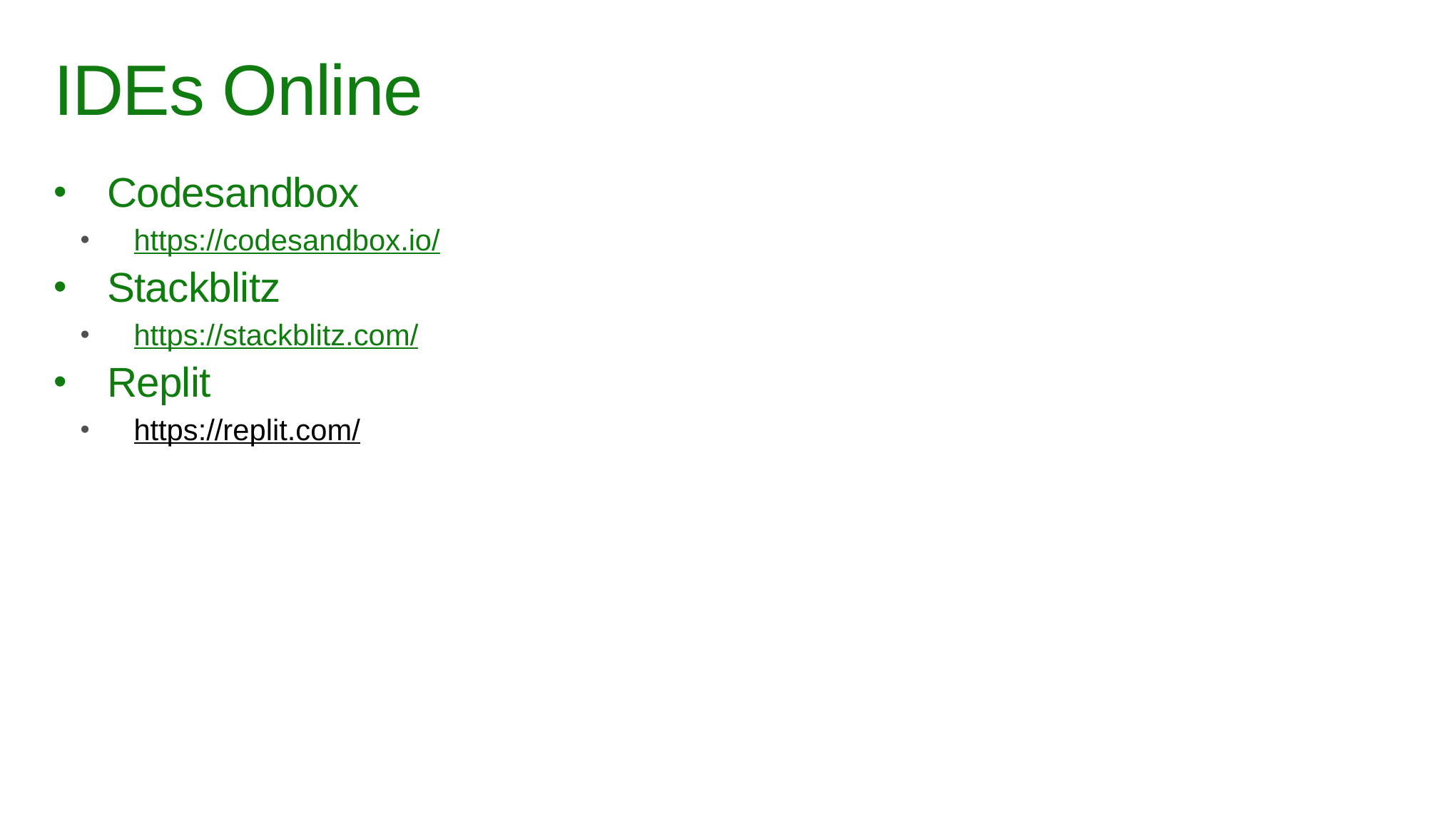

# IDEs Online
Codesandbox
https://codesandbox.io/
Stackblitz
https://stackblitz.com/
Replit
https://replit.com/